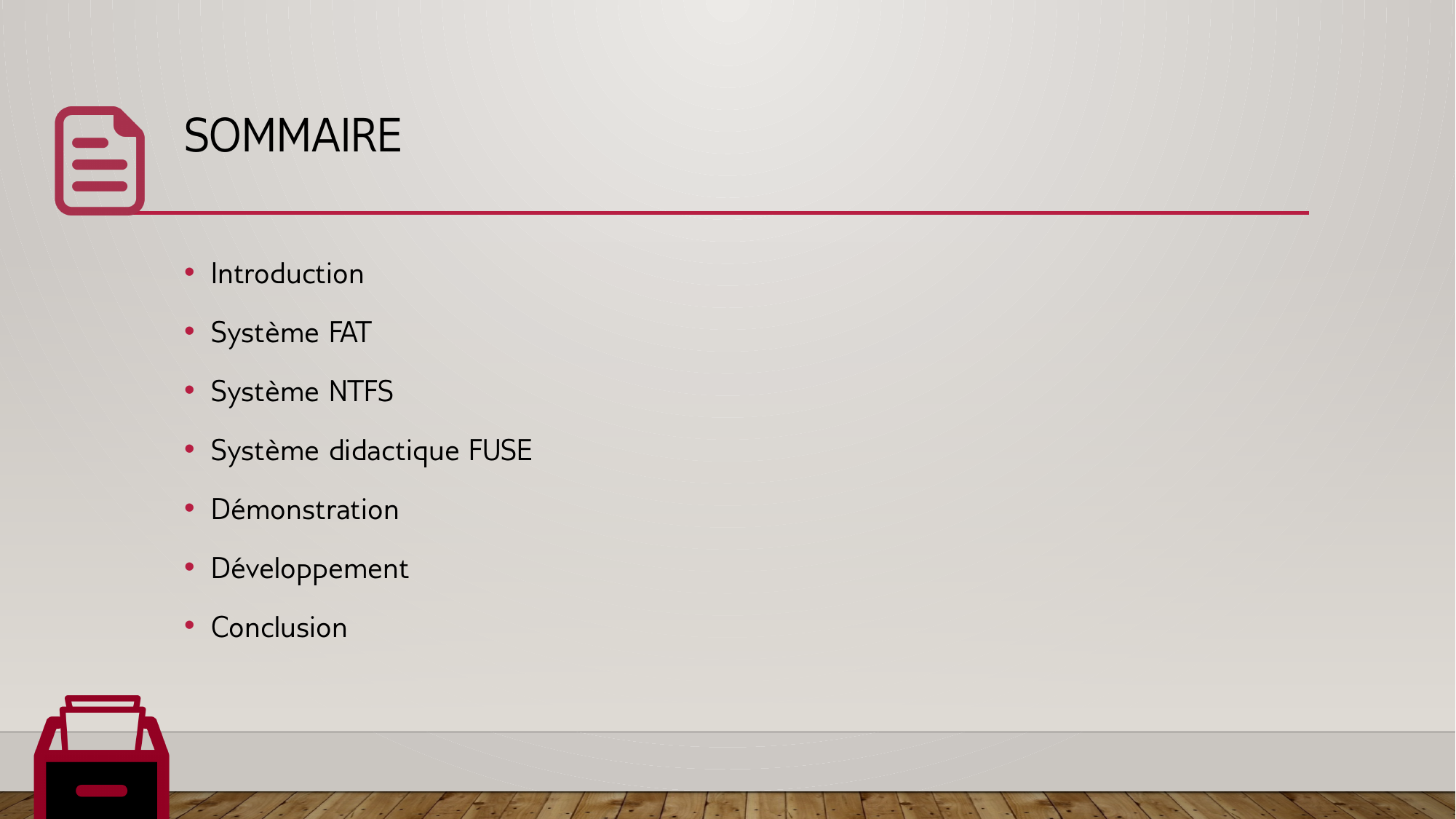

# Sommaire
Introduction
Système FAT
Système NTFS
Système didactique FUSE
Démonstration
Développement
Conclusion